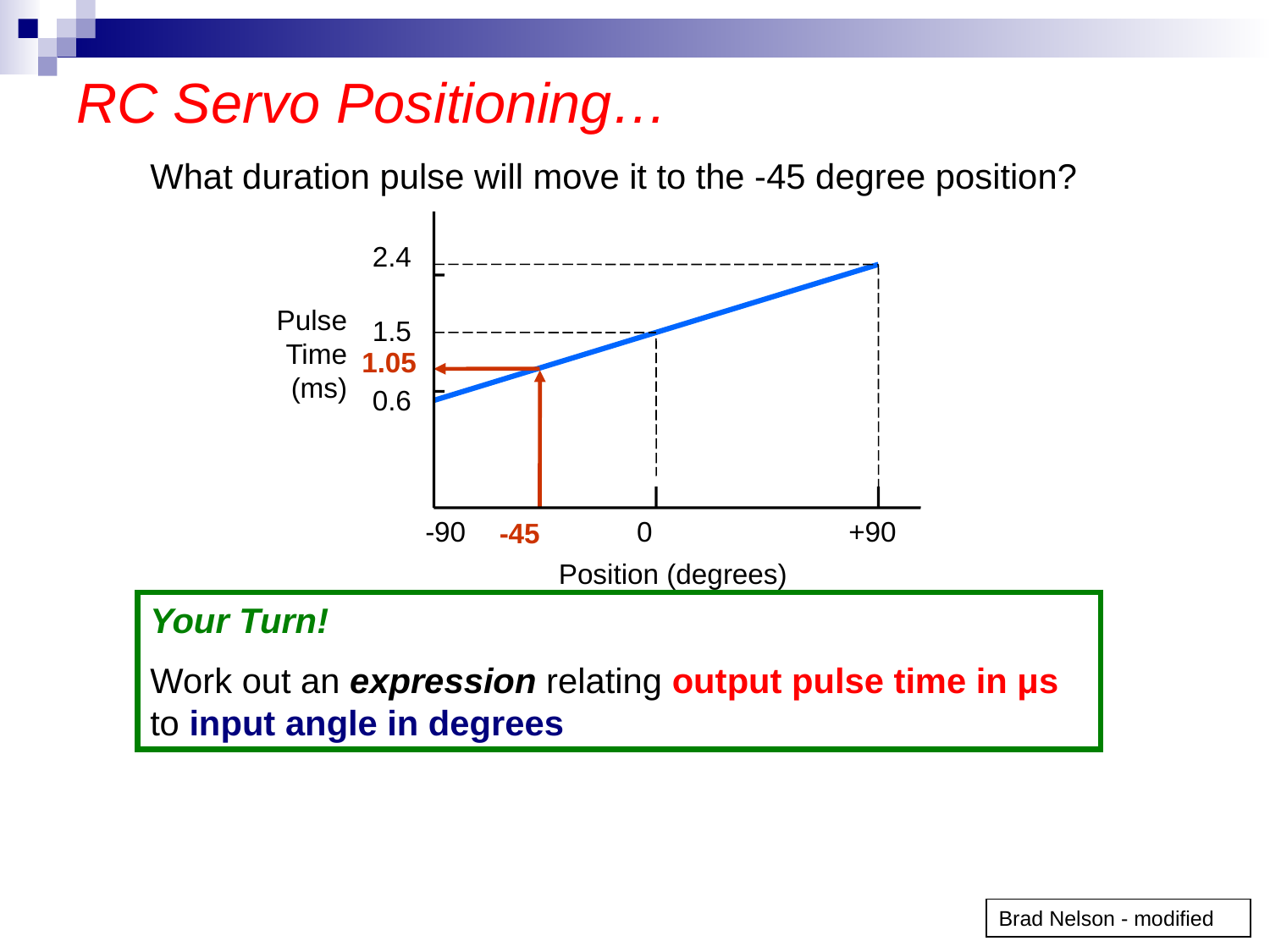

RC Servo Positioning…
What duration pulse will move it to the -45 degree position?

2.4

1.5
0.6

0
+90
Position (degrees)
Pulse Time (ms)

1.05

-90
-45
Your Turn!
Work out an expression relating output pulse time in μs to input angle in degrees
Brad Nelson - modified